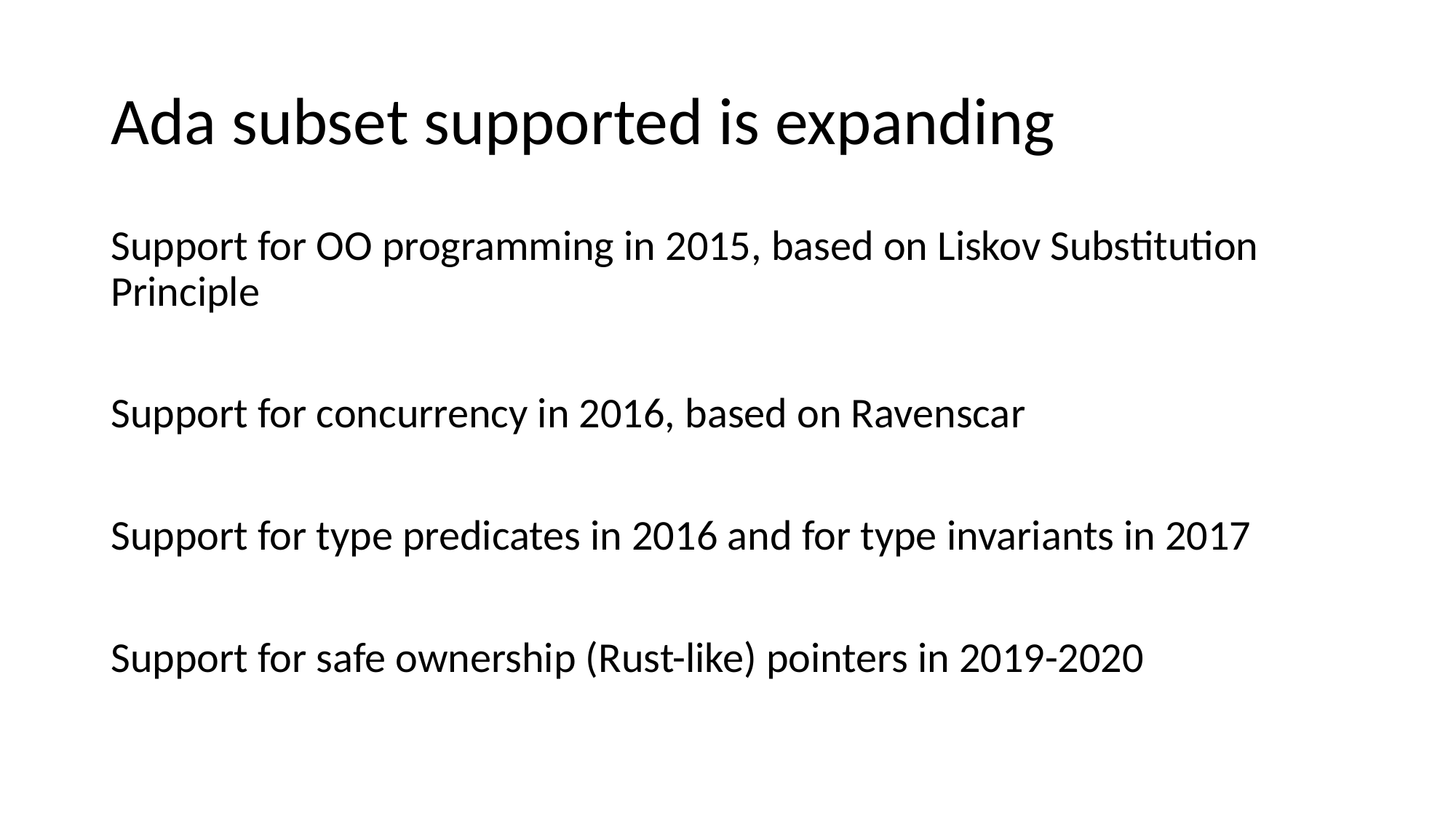

# Ada subset supported is expanding
Support for OO programming in 2015, based on Liskov Substitution Principle

Support for concurrency in 2016, based on Ravenscar

Support for type predicates in 2016 and for type invariants in 2017

Support for safe ownership (Rust-like) pointers in 2019-2020